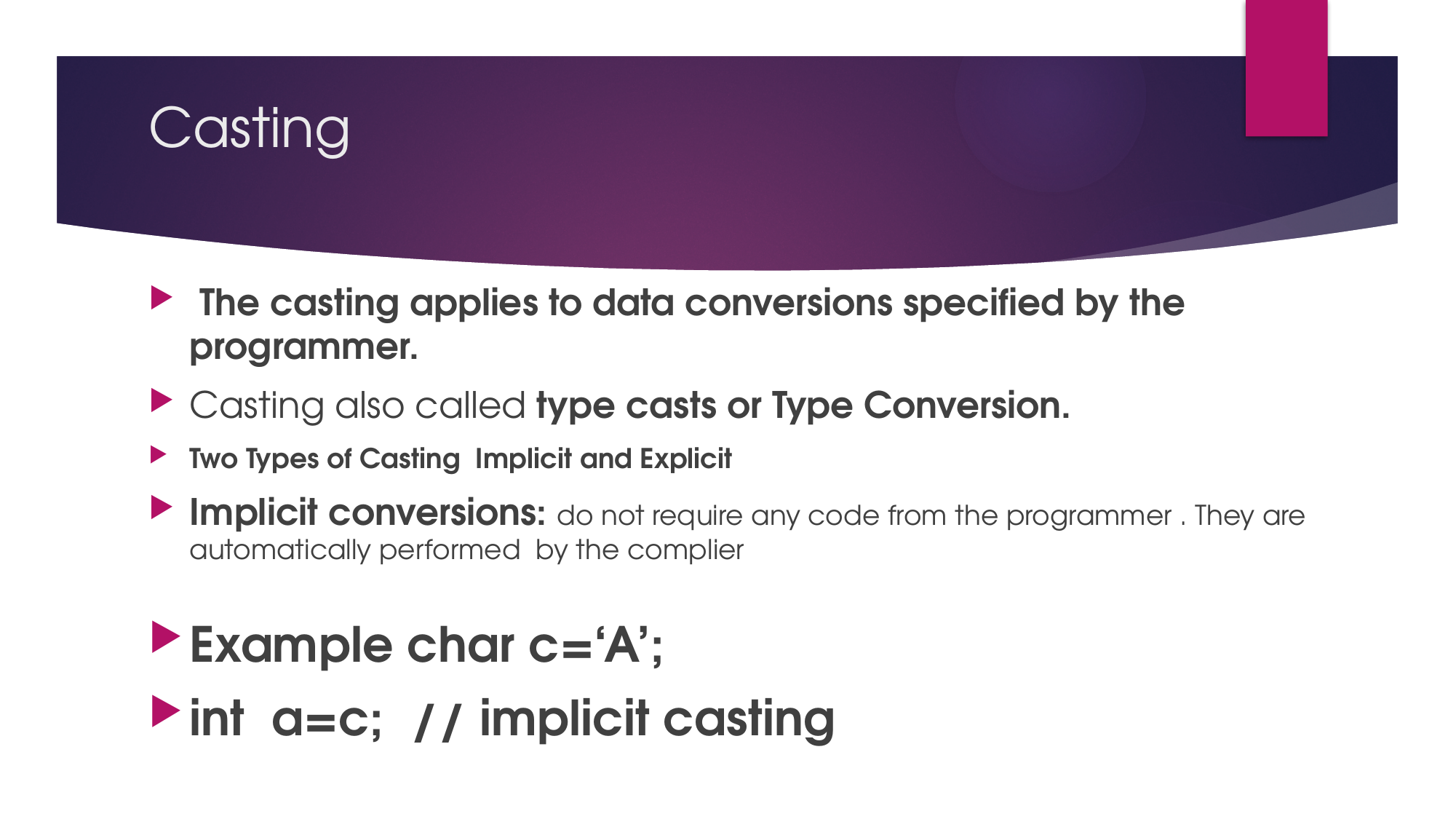

# Casting
 The casting applies to data conversions specified by the programmer.
Casting also called type casts or Type Conversion.
Two Types of Casting  Implicit and Explicit
Implicit conversions: do not require any code from the programmer . They are automatically performed  by the complier
Example char c=‘A’;
int  a=c;  // implicit casting